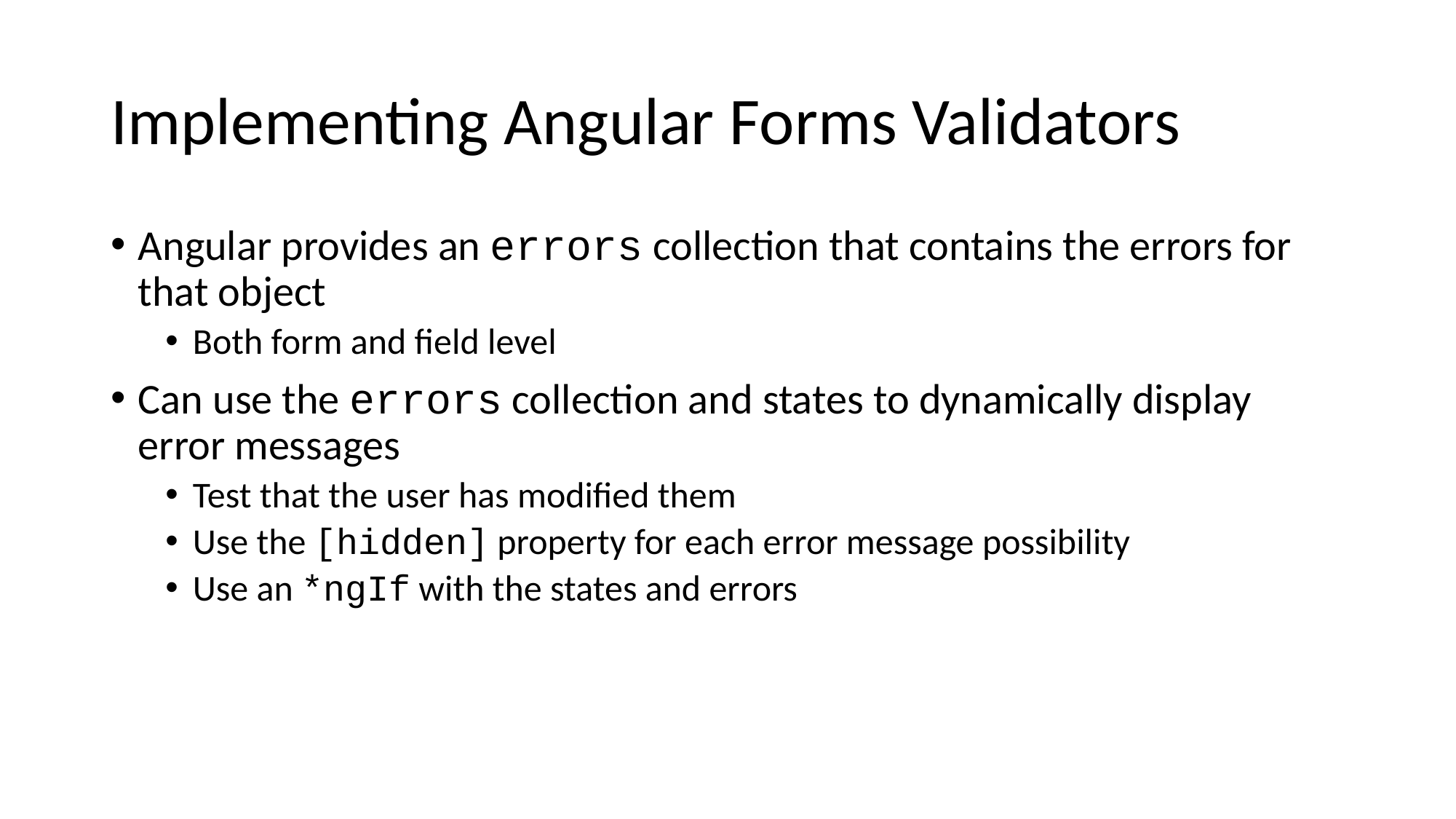

# Implementing Angular Forms Validators
Angular provides an errors collection that contains the errors for that object
Both form and field level
Can use the errors collection and states to dynamically display error messages
Test that the user has modified them
Use the [hidden] property for each error message possibility
Use an *ngIf with the states and errors